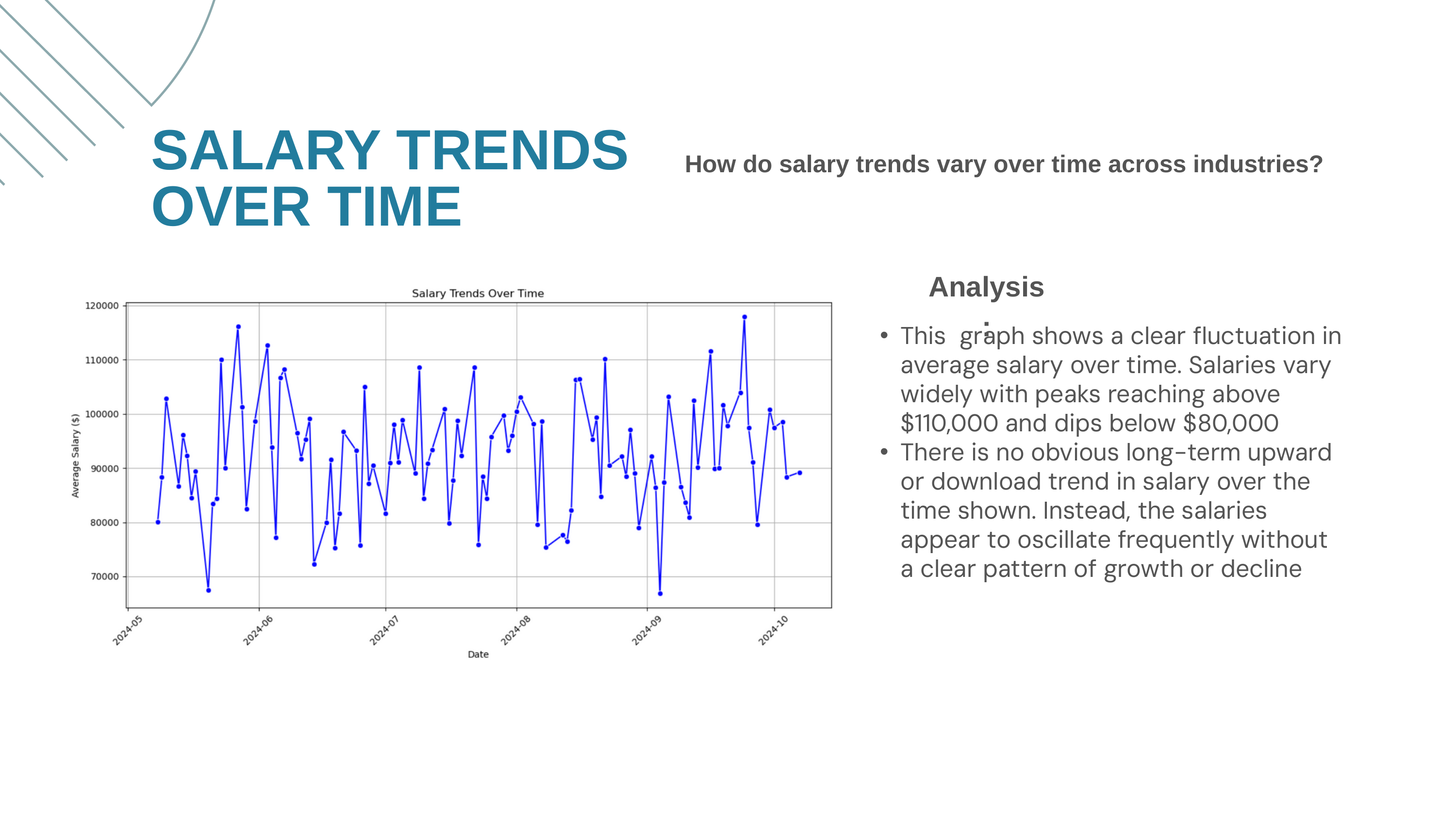

SALARY TRENDS OVER TIME
How do salary trends vary over time across industries?
Analysis:

This  graph shows a clear fluctuation in average salary over time. Salaries vary widely with peaks reaching above $110,000 and dips below $80,000
There is no obvious long-term upward or download trend in salary over the time shown. Instead, the salaries appear to oscillate frequently without a clear pattern of growth or decline